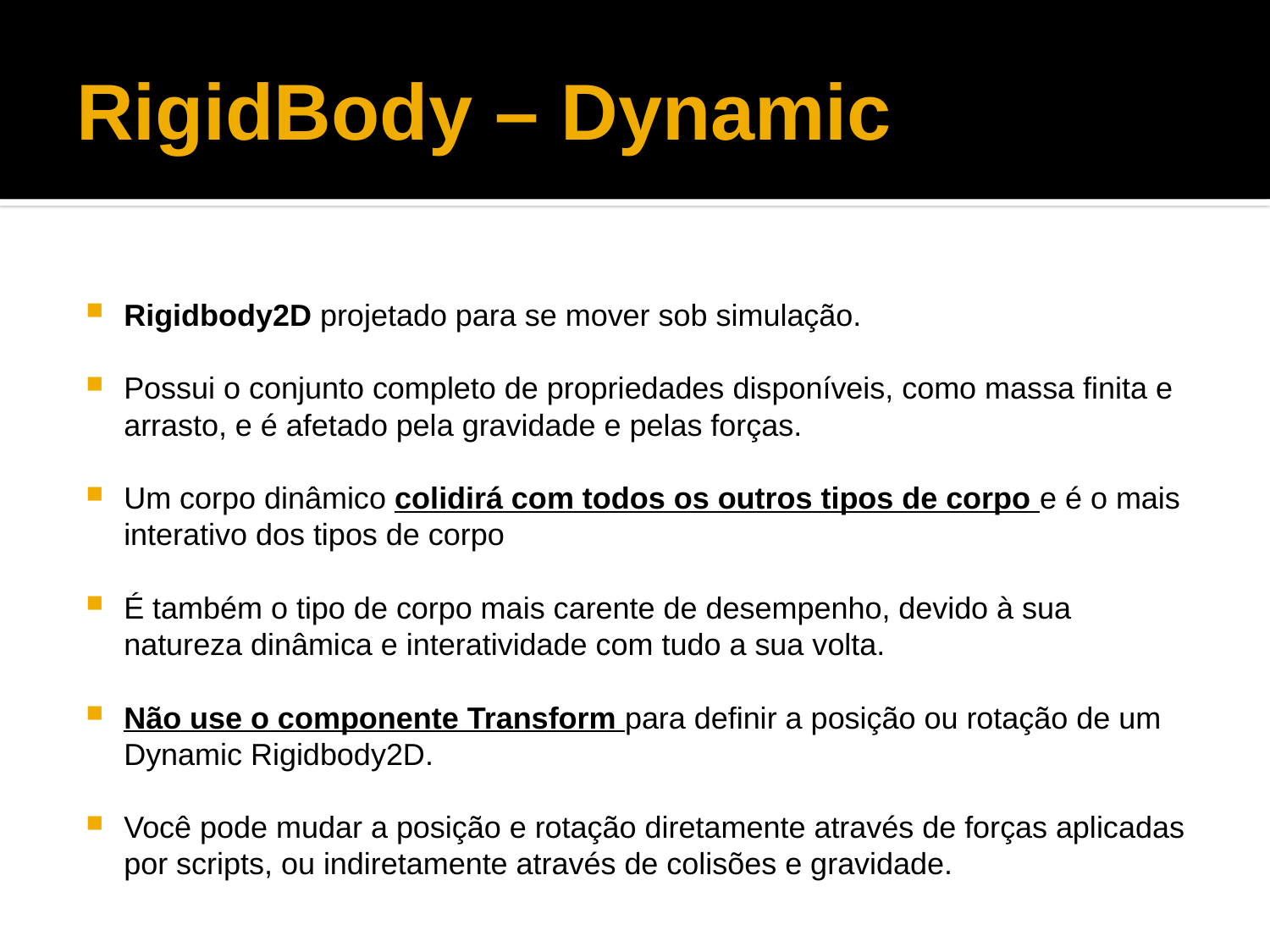

# RigidBody – Dynamic

Rigidbody2D projetado para se mover sob simulação.

Possui o conjunto completo de propriedades disponíveis, como massa finita e arrasto, e é afetado pela gravidade e pelas forças.

Um corpo dinâmico colidirá com todos os outros tipos de corpo e é o mais interativo dos tipos de corpo

É também o tipo de corpo mais carente de desempenho, devido à sua natureza dinâmica e interatividade com tudo a sua volta.

Não use o componente Transform para definir a posição ou rotação de um Dynamic Rigidbody2D.

Você pode mudar a posição e rotação diretamente através de forças aplicadas por scripts, ou indiretamente através de colisões e gravidade.